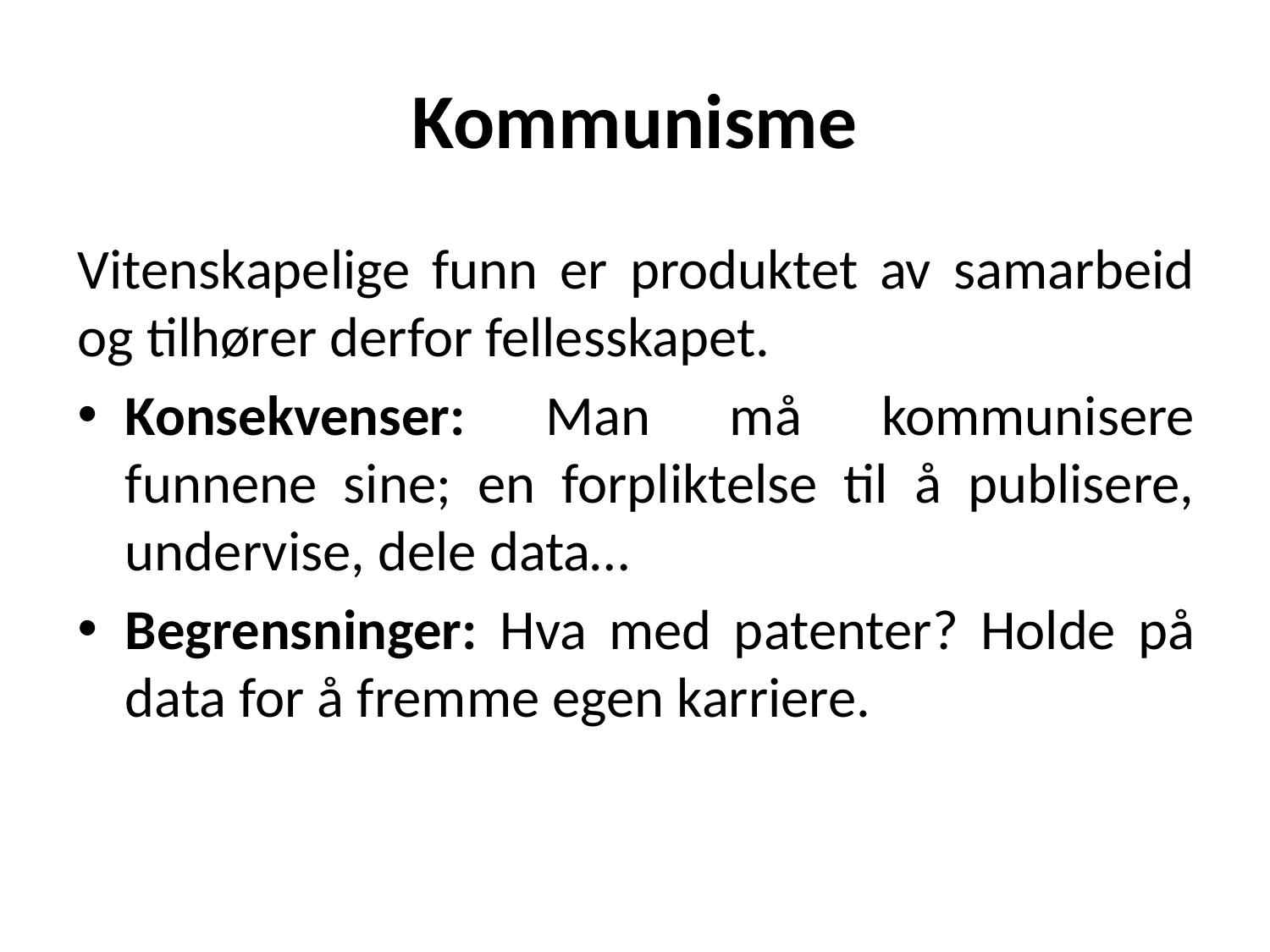

# Kommunisme
Vitenskapelige funn er produktet av samarbeid og tilhører derfor fellesskapet.
Konsekvenser: Man må kommunisere funnene sine; en forpliktelse til å publisere, undervise, dele data…
Begrensninger: Hva med patenter? Holde på data for å fremme egen karriere.